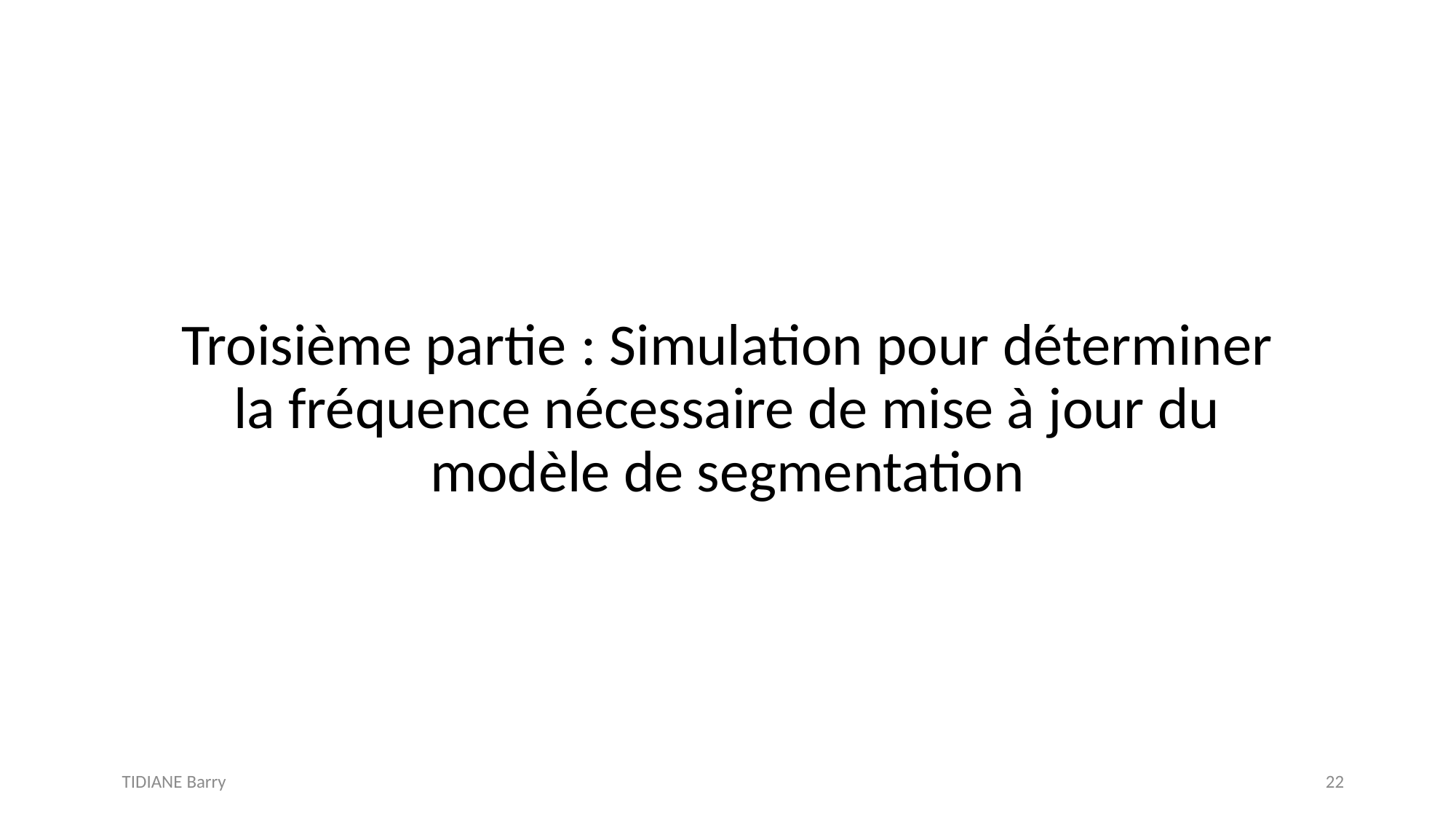

# Troisième partie : Simulation pour déterminer la fréquence nécessaire de mise à jour du modèle de segmentation
TIDIANE Barry
22